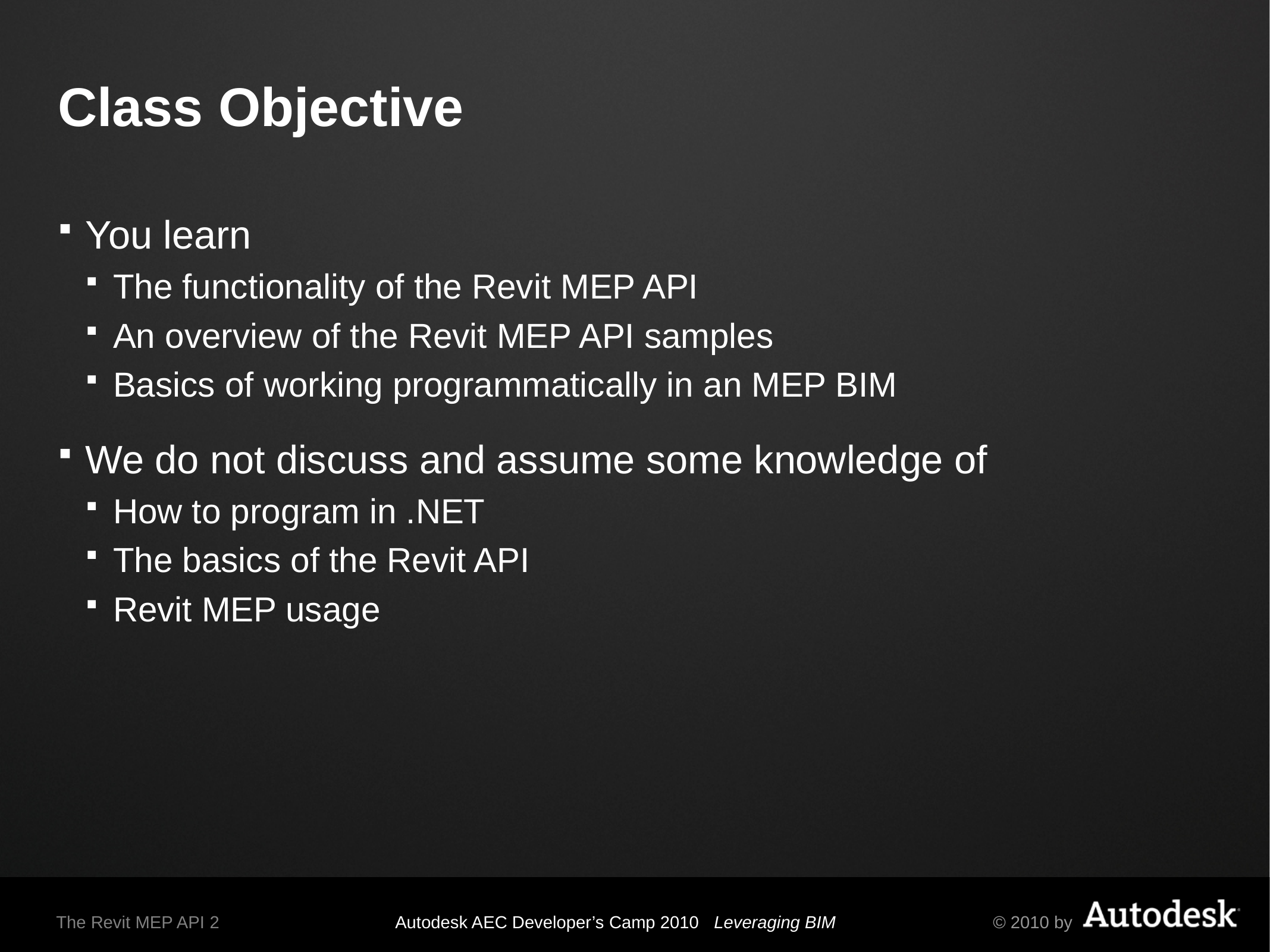

# Class Objective
You learn
The functionality of the Revit MEP API
An overview of the Revit MEP API samples
Basics of working programmatically in an MEP BIM
We do not discuss and assume some knowledge of
How to program in .NET
The basics of the Revit API
Revit MEP usage